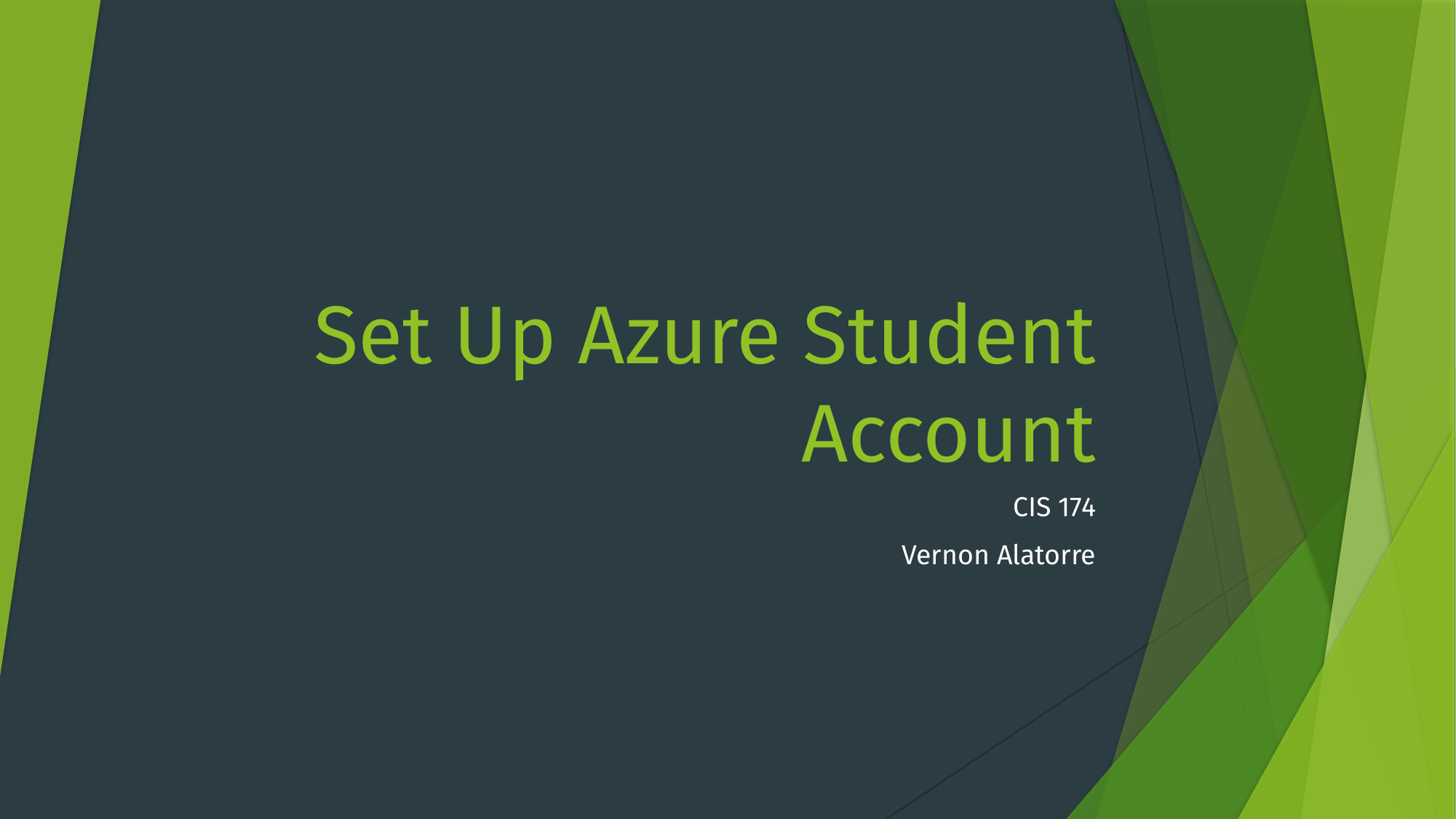

# Set Up Azure Student Account
CIS 174
Vernon Alatorre